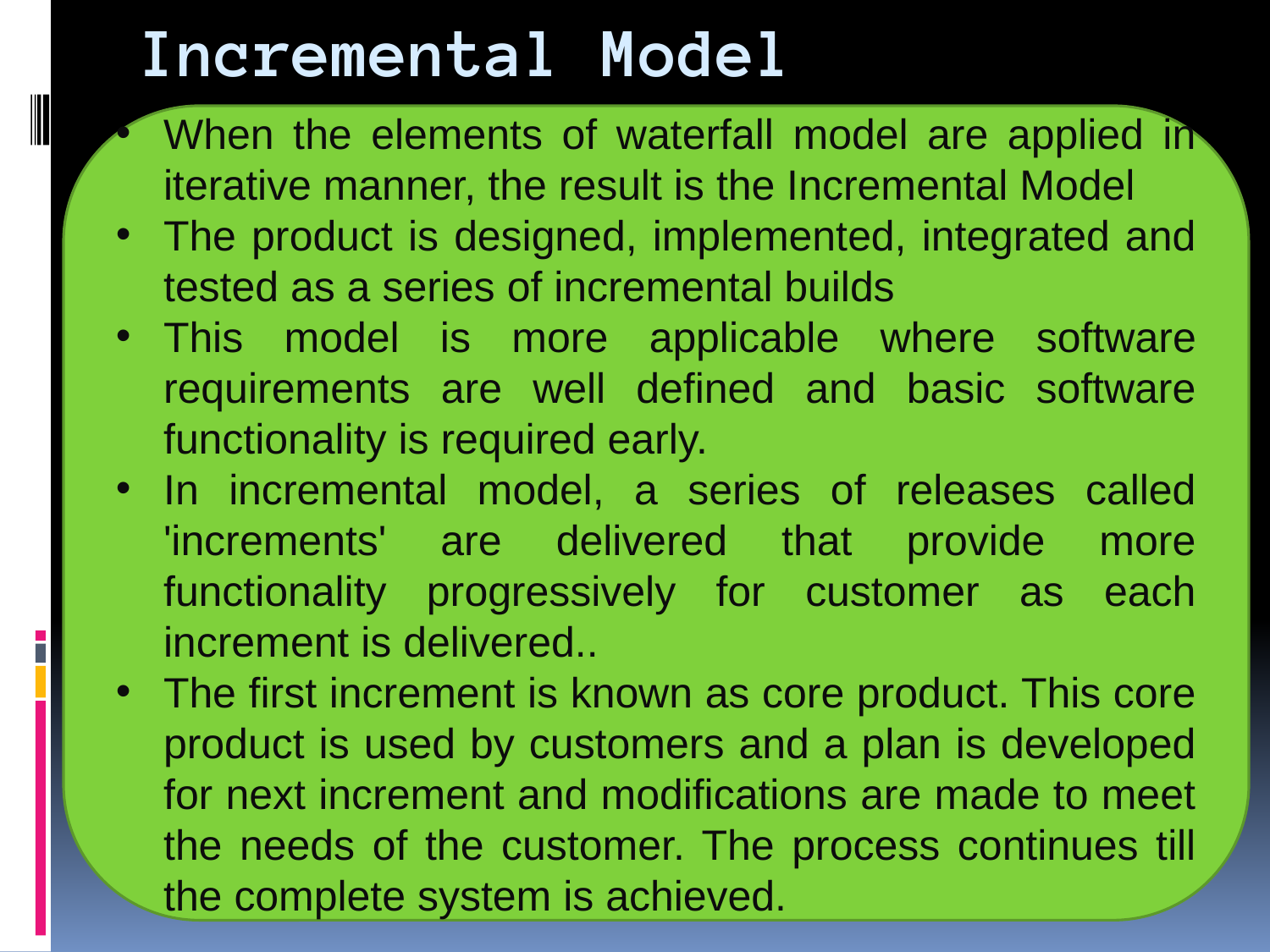

# Incremental Model
When the elements of waterfall model are applied in iterative manner, the result is the Incremental Model
The product is designed, implemented, integrated and tested as a series of incremental builds
This model is more applicable where software requirements are well defined and basic software functionality is required early.
In incremental model, a series of releases called 'increments' are delivered that provide more functionality progressively for customer as each increment is delivered..
The first increment is known as core product. This core product is used by customers and a plan is developed for next increment and modifications are made to meet the needs of the customer. The process continues till the complete system is achieved.